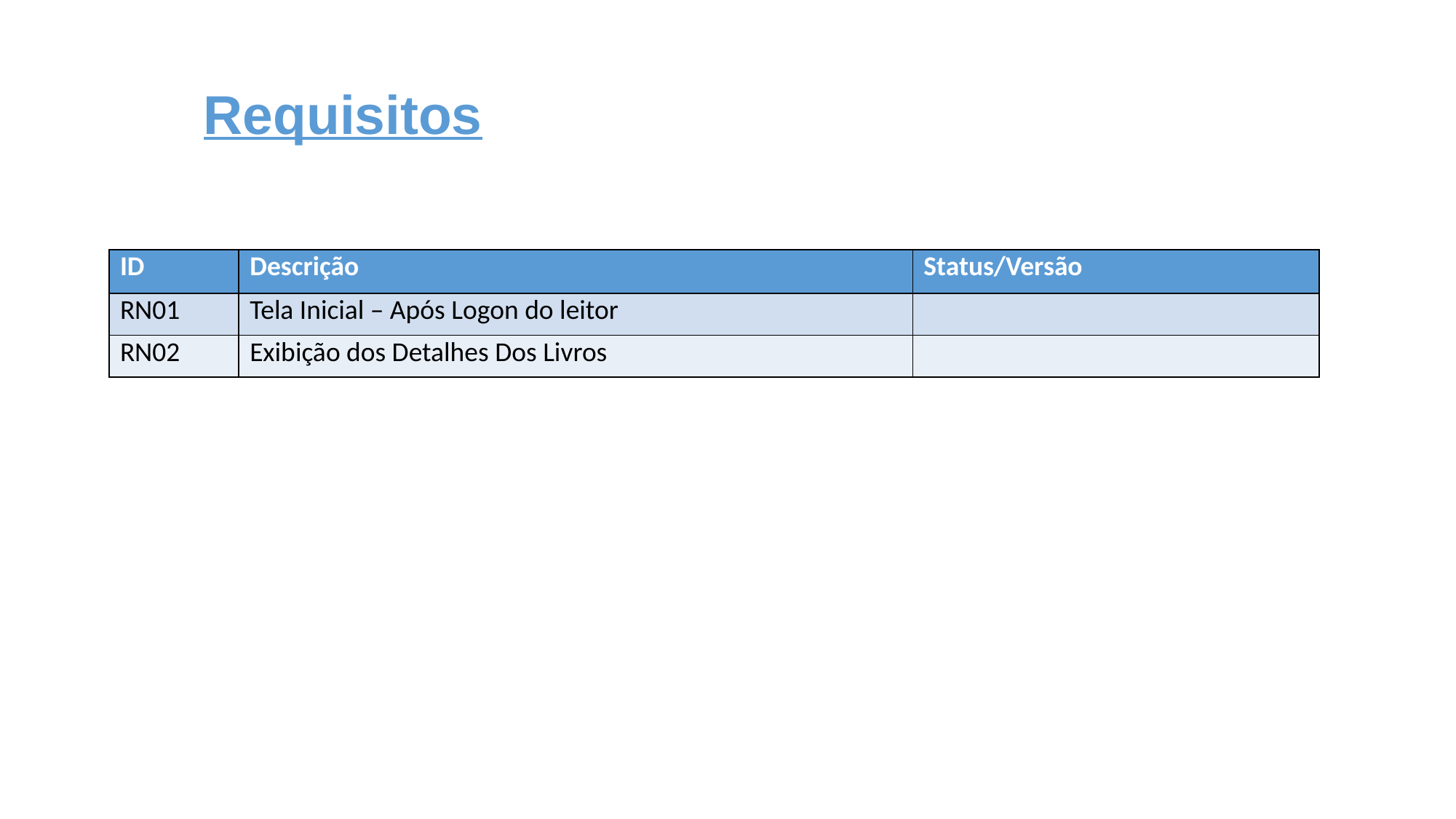

# Requisitos
| ID | Descrição | Status/Versão |
| --- | --- | --- |
| RN01 | Tela Inicial – Após Logon do leitor |  |
| RN02 | Exibição dos Detalhes Dos Livros |  |